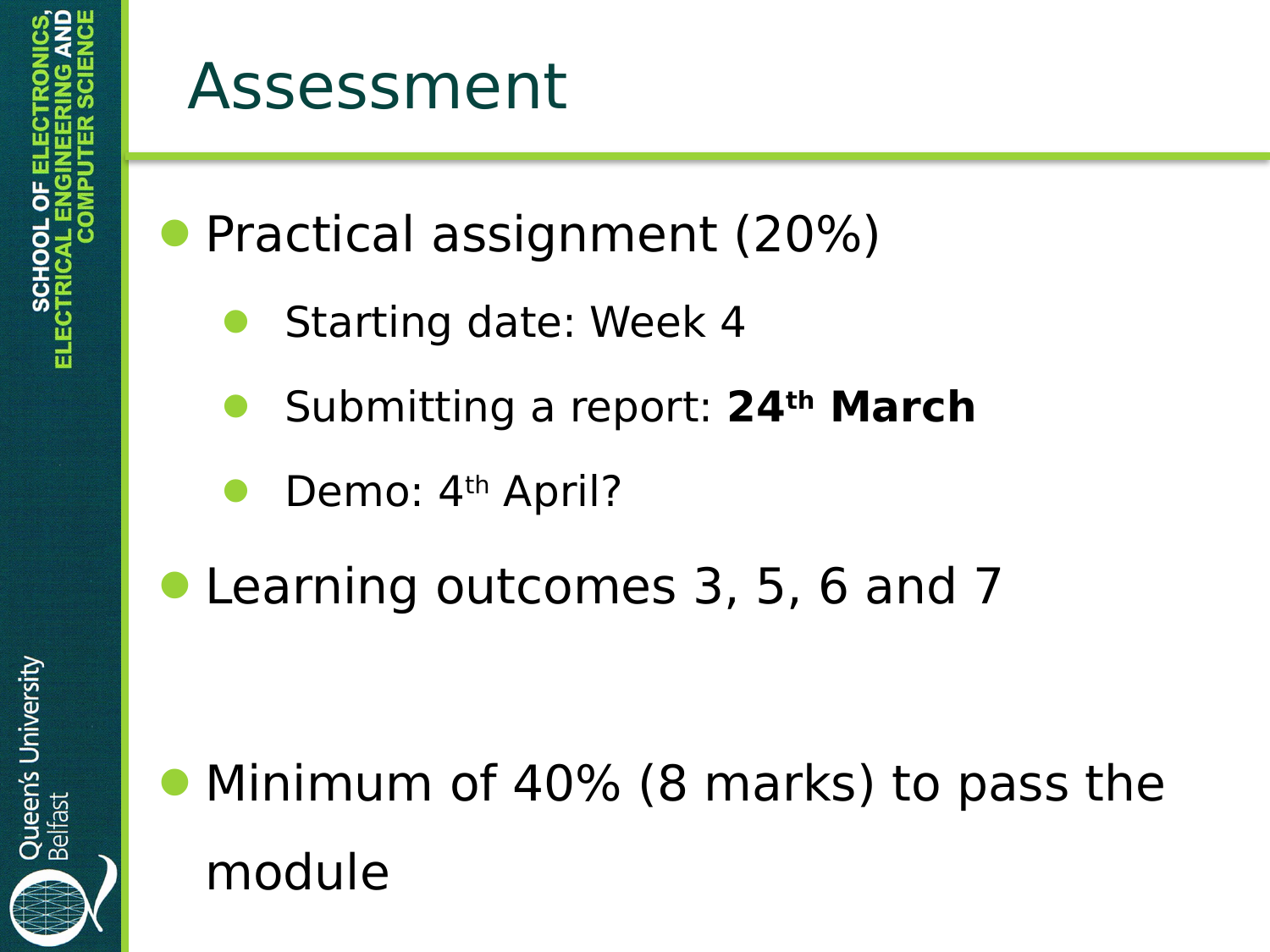

# Assessment
Practical assignment (20%)
Starting date: Week 4
Submitting a report: 24th March
Demo: 4th April?
Learning outcomes 3, 5, 6 and 7

Minimum of 40% (8 marks) to pass the module